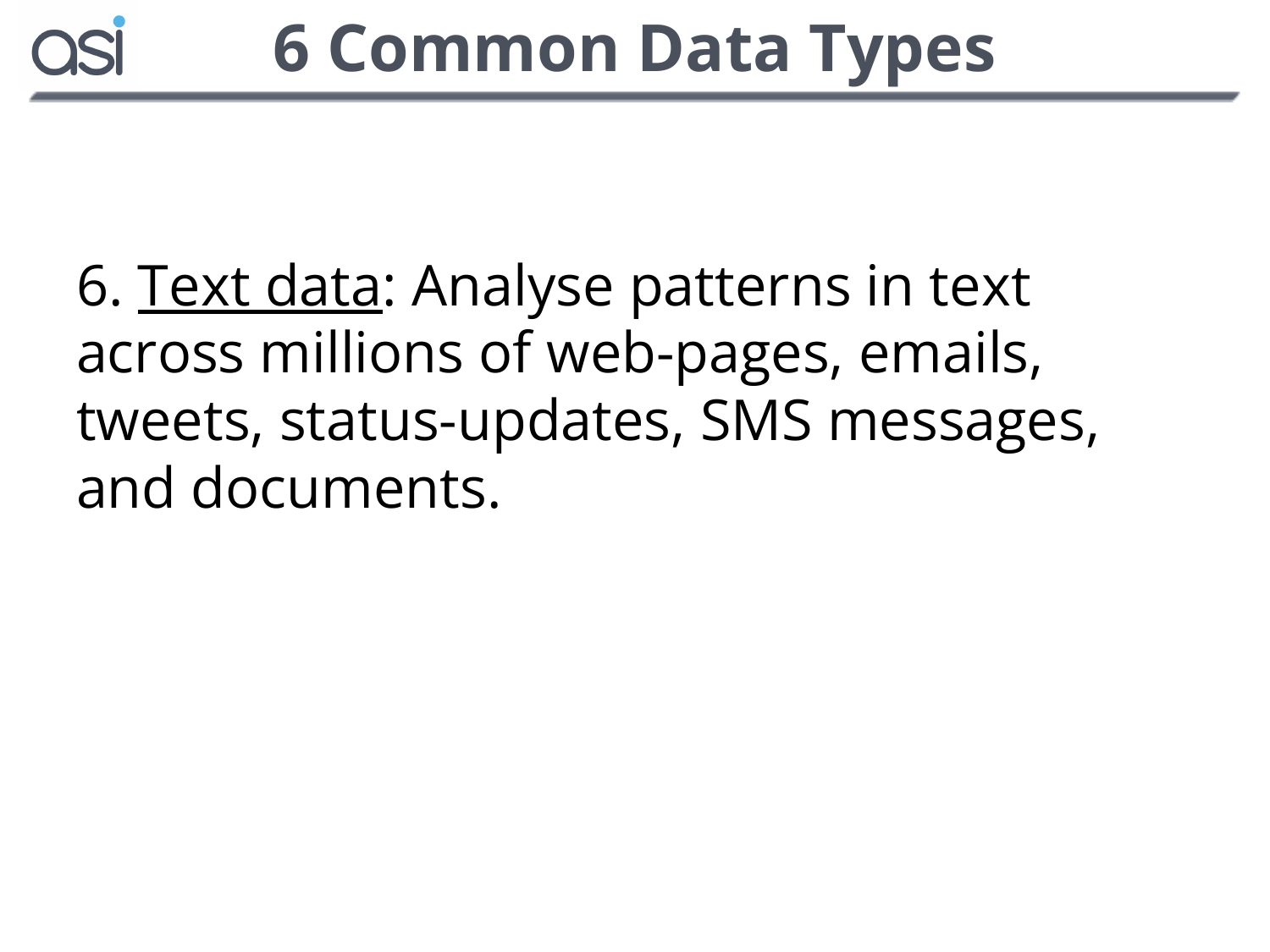

# 6 Common Data Types

6. Text data: Analyse patterns in text across millions of web-pages, emails, tweets, status-updates, SMS messages, and documents.